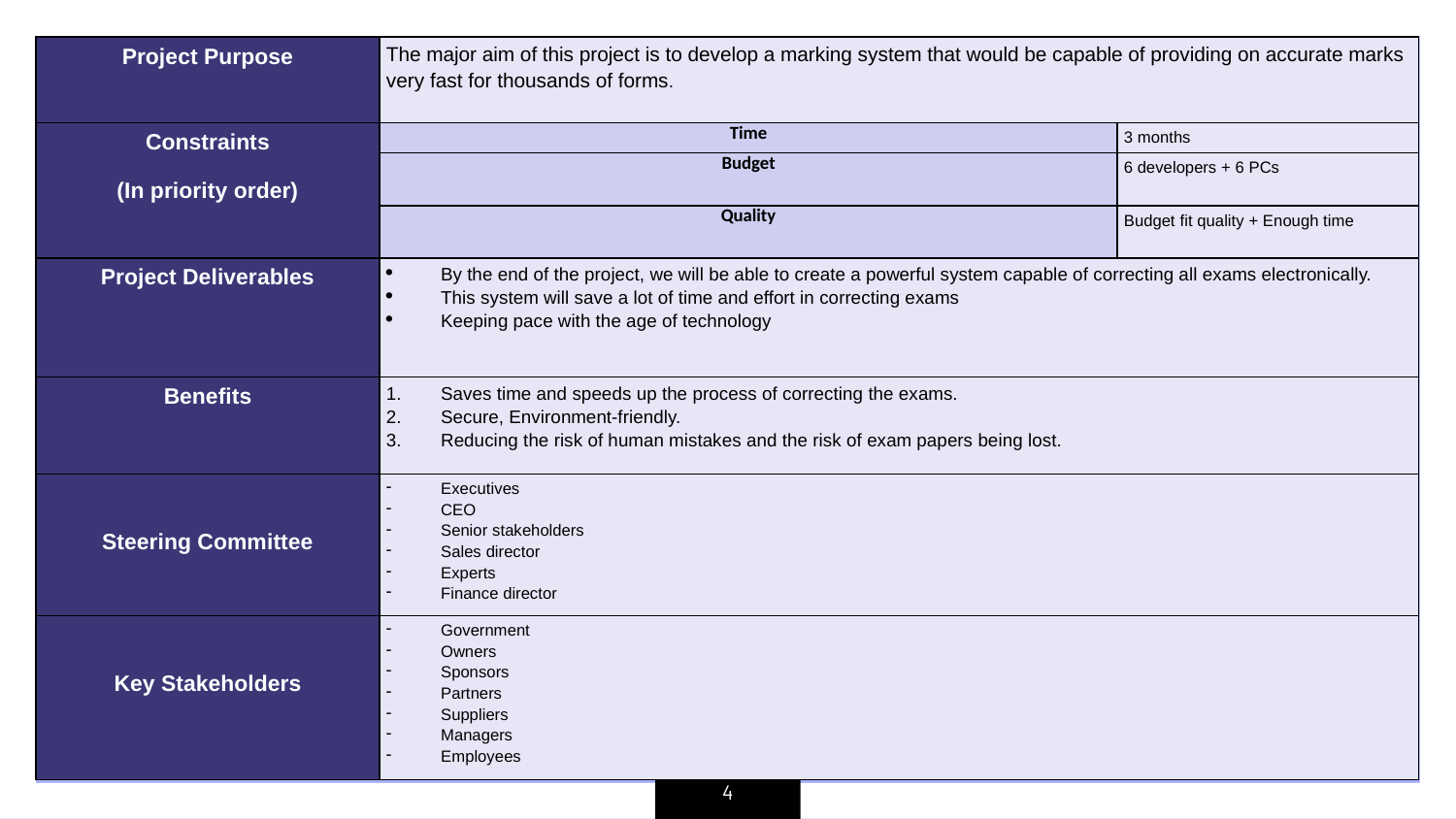

| Project Purpose | The major aim of this project is to develop a marking system that would be capable of providing on accurate marks very fast for thousands of forms. |  |
| --- | --- | --- |
| Constraints (In priority order) | Time | 3 months |
|  | Budget | 6 developers + 6 PCs |
|  | Quality | Budget fit quality + Enough time |
| Project Deliverables | By the end of the project, we will be able to create a powerful system capable of correcting all exams electronically. This system will save a lot of time and effort in correcting exams Keeping pace with the age of technology |  |
| Benefits | Saves time and speeds up the process of correcting the exams. Secure, Environment-friendly. Reducing the risk of human mistakes and the risk of exam papers being lost. |  |
| Steering Committee | Executives CEO Senior stakeholders Sales director Experts Finance director |  |
| Key Stakeholders | Government Owners Sponsors Partners Suppliers Managers Employees |  |
4